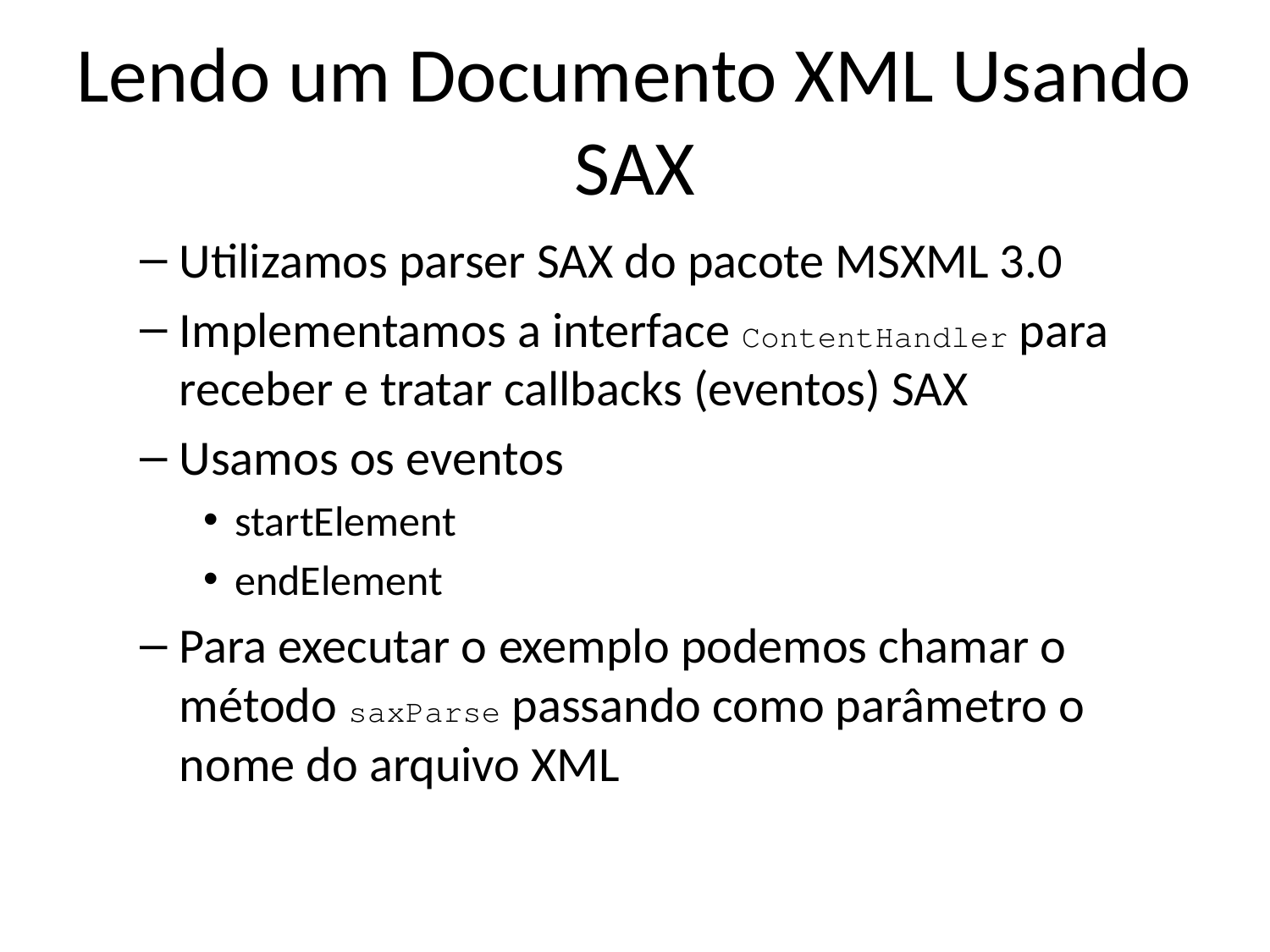

# Lendo um Documento XML Usando SAX
Utilizamos parser SAX do pacote MSXML 3.0
Implementamos a interface ContentHandler para receber e tratar callbacks (eventos) SAX
Usamos os eventos
startElement
endElement
Para executar o exemplo podemos chamar o método saxParse passando como parâmetro o nome do arquivo XML